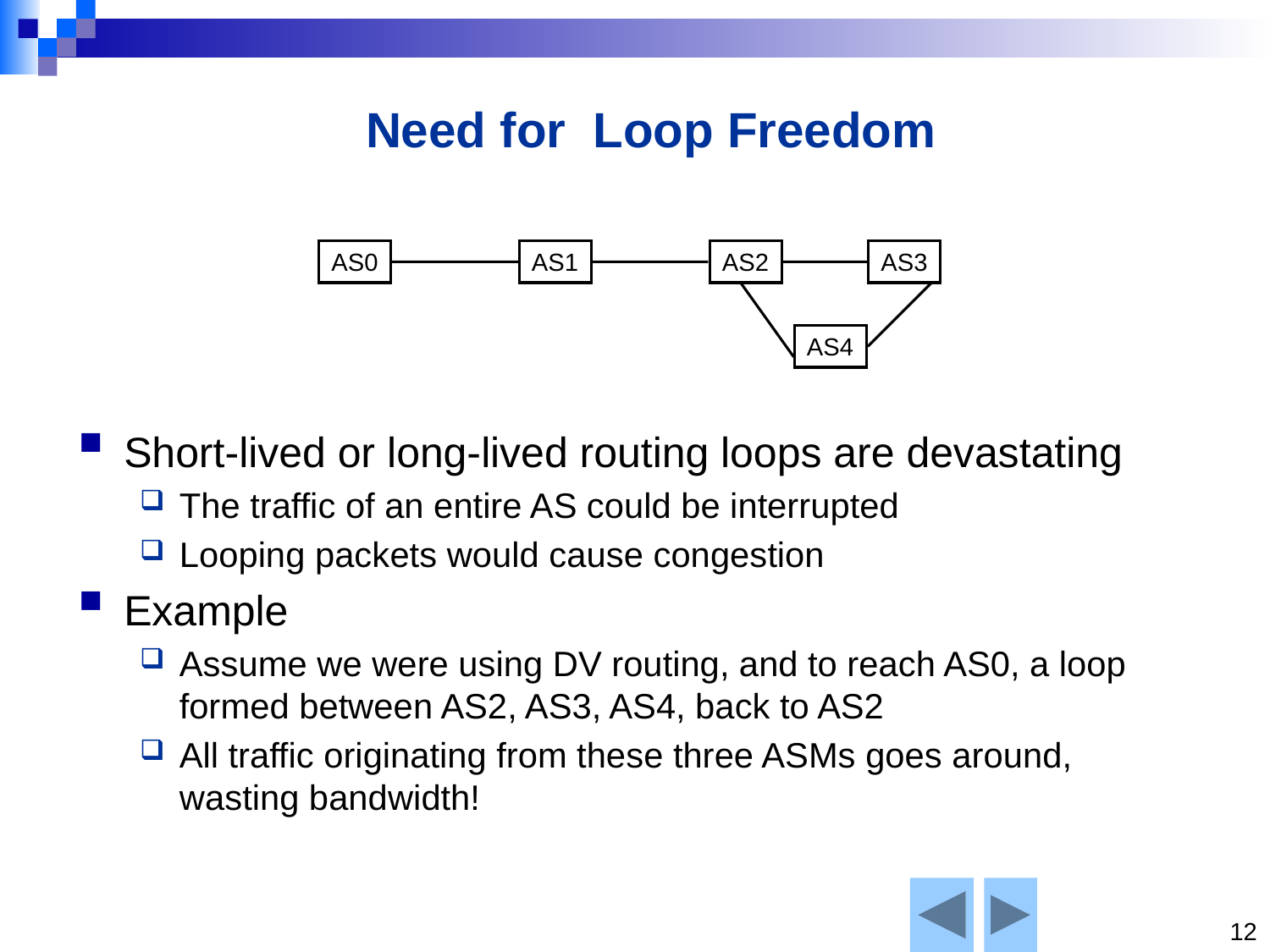

# Need for  Loop Freedom
AS0
AS1
AS2
AS3

AS4

Short-lived or long-lived routing loops are devastating
The traffic of an entire AS could be interrupted
Looping packets would cause congestion
Example
Assume we were using DV routing, and to reach AS0, a loop formed between AS2, AS3, AS4, back to AS2
All traffic originating from these three ASMs goes around, wasting bandwidth!

12